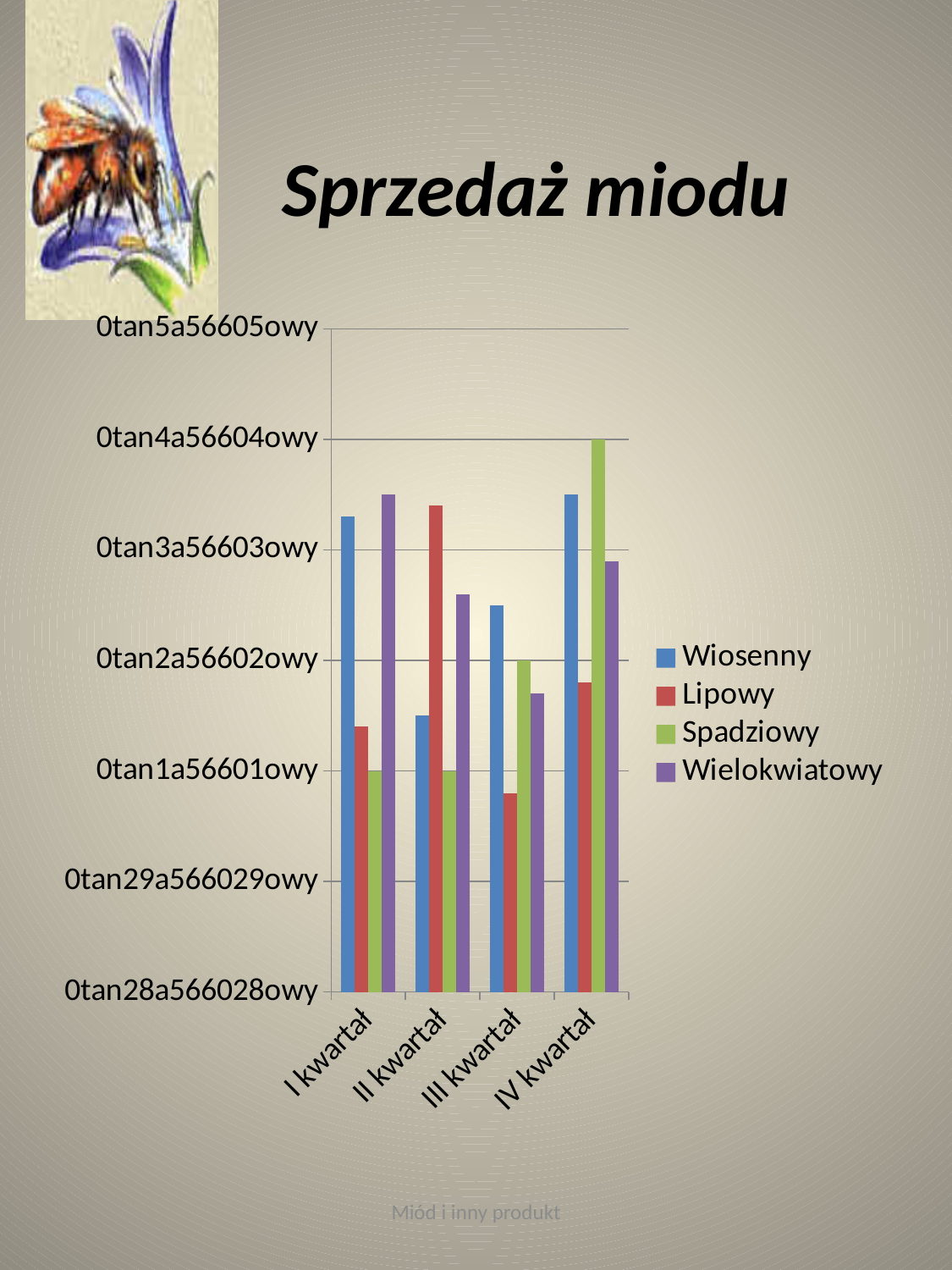

# Sprzedaż miodu

### Chart

| Category | Wiosenny | Lipowy | Spadziowy | Wielokwiatowy |
|---|---|---|---|---|
| I kwartał | 4.3 | 2.4 | 2.0 | 4.5 |
| II kwartał | 2.5 | 4.4 | 2.0 | 3.6 |
| III kwartał | 3.5 | 1.8 | 3.0 | 2.7 |
| IV kwartał | 4.5 | 2.8 | 5.0 | 3.9 |
Miód i inny produkt